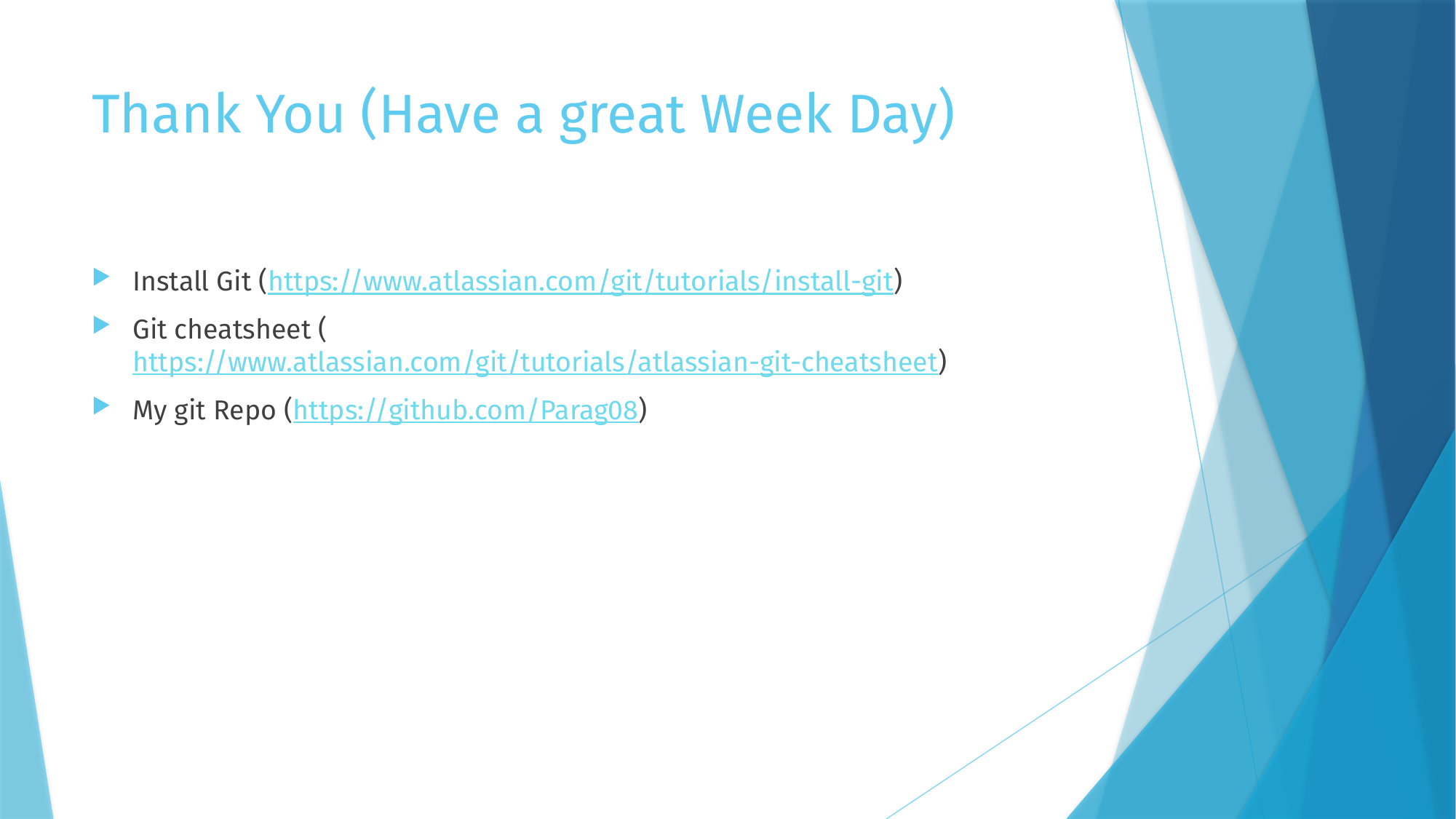

# Thank You (Have a great Week Day)
Install Git (https://www.atlassian.com/git/tutorials/install-git)
Git cheatsheet (https://www.atlassian.com/git/tutorials/atlassian-git-cheatsheet)
My git Repo (https://github.com/Parag08)